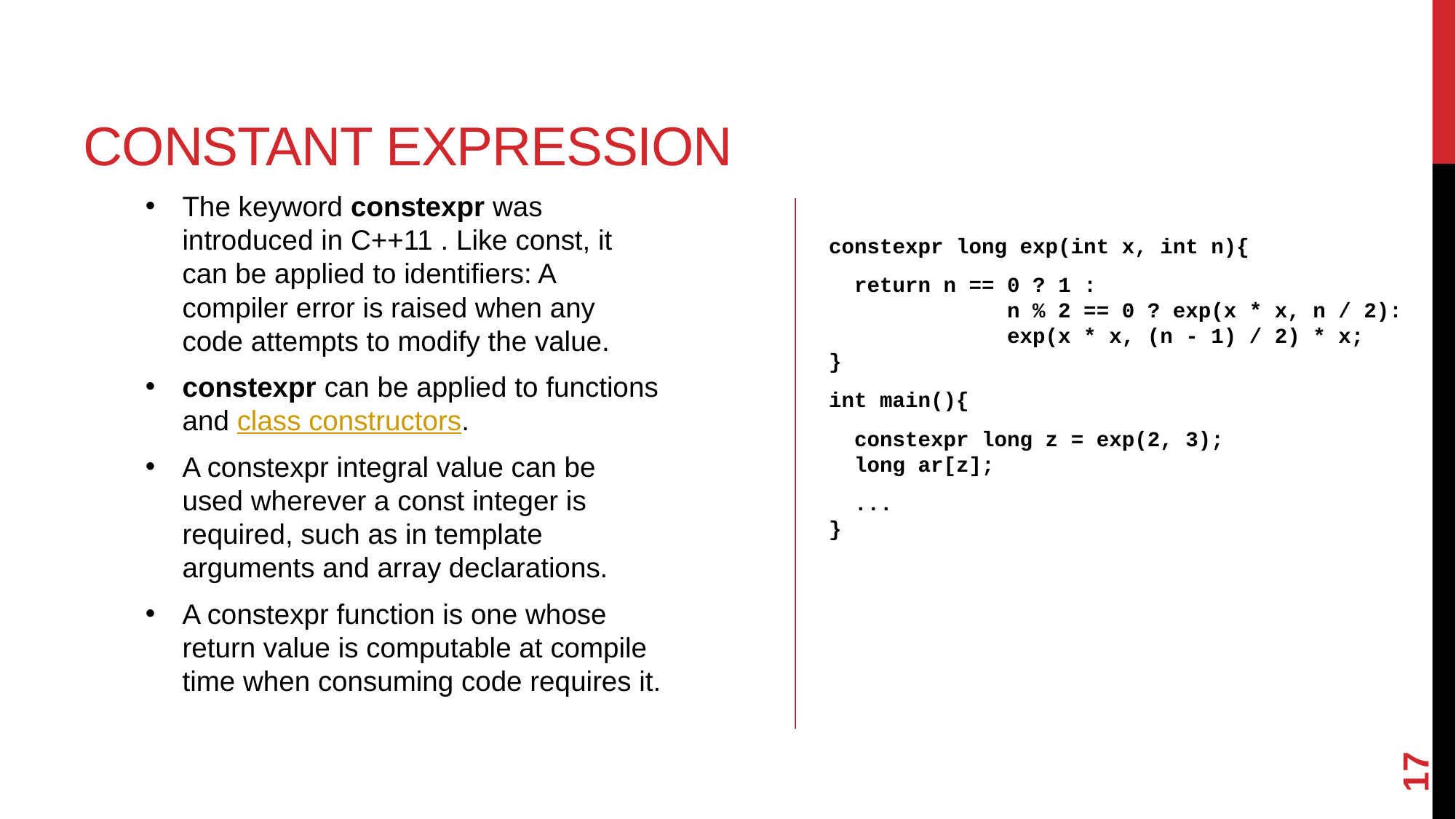

# Constant expression
The keyword constexpr was introduced in C++11 . Like const, it can be applied to identifiers: A compiler error is raised when any code attempts to modify the value.
constexpr can be applied to functions and class constructors.
A constexpr integral value can be used wherever a const integer is required, such as in template arguments and array declarations.
A constexpr function is one whose return value is computable at compile time when consuming code requires it.

constexpr long exp(int x, int n){
  return n == 0 ? 1 :
              n % 2 == 0 ? exp(x * x, n / 2):
              exp(x * x, (n - 1) / 2) * x;
}
int main(){
  constexpr long z = exp(2, 3);
  long ar[z];
  ...
}
17